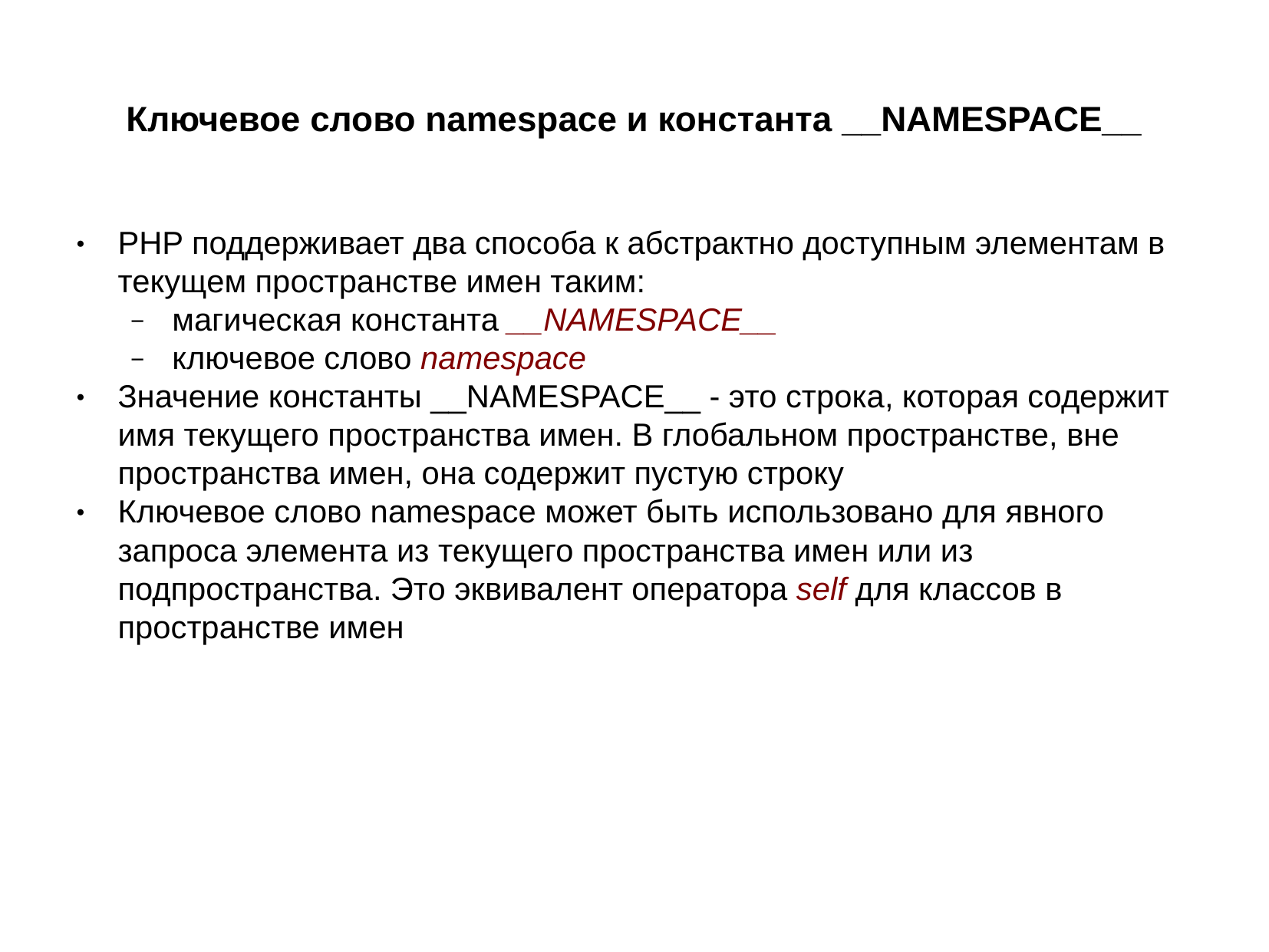

Ключевое слово namespace и константа __NAMESPACE__
PHP поддерживает два способа к абстрактно доступным элементам в текущем пространстве имен таким:
магическая константа __NAMESPACE__
ключевое слово namespace
Значение константы __NAMESPACE__ - это строка, которая содержит имя текущего пространства имен. В глобальном пространстве, вне пространства имен, она содержит пустую строку
Ключевое слово namespace может быть использовано для явного запроса элемента из текущего пространства имен или из подпространства. Это эквивалент оператора self для классов в пространстве имен